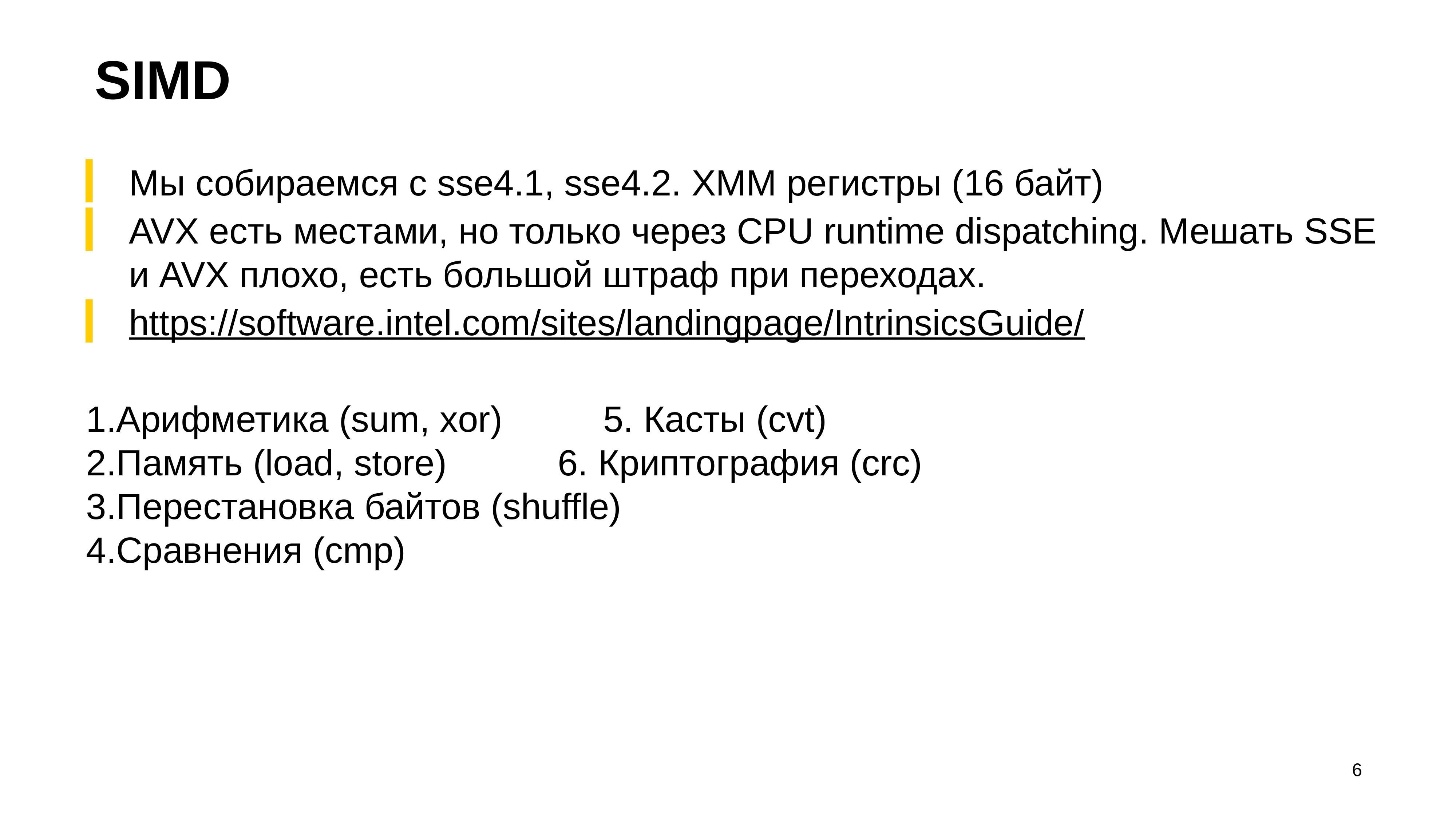

# SIMD

Мы собираемся с sse4.1, sse4.2. XMM регистры (16 байт)
AVX есть местами, но только через CPU runtime dispatching. Мешать SSE и AVX плохо, есть большой штраф при переходах.
https://software.intel.com/sites/landingpage/IntrinsicsGuide/

Арифметика (sum, xor)          5. Касты (cvt)
Память (load, store)           6. Криптография (crc)
Перестановка байтов (shuffle)
Сравнения (cmp)

6